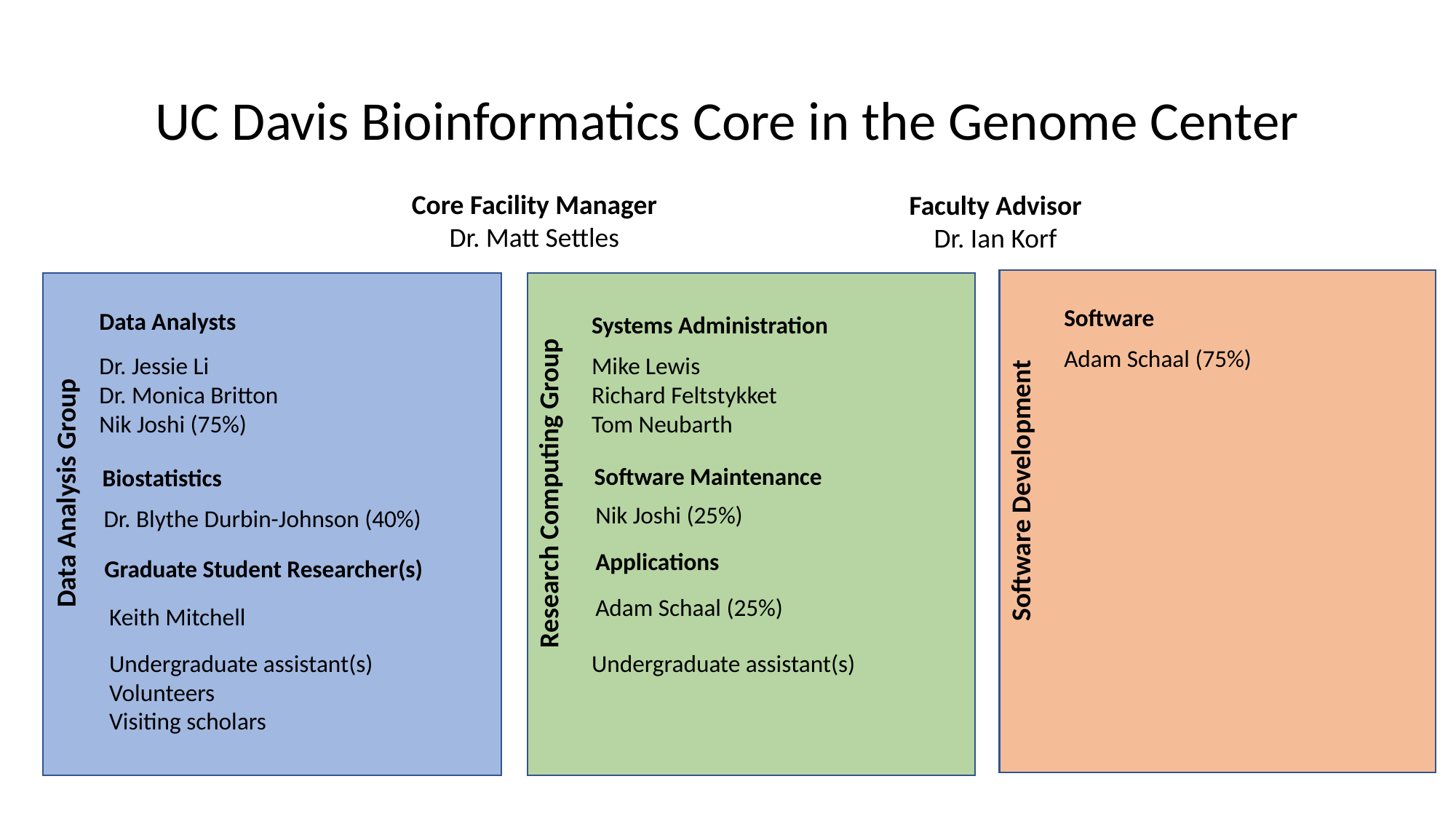

# UC Davis Bioinformatics Core in the Genome Center
Core Facility Manager
Dr. Matt Settles
Faculty Advisor
Dr. Ian Korf

Software
Data Analysts
Systems Administration
Adam Schaal (75%)
Dr. Jessie Li
Dr. Monica Britton
Nik Joshi (75%)
Mike Lewis
Richard Feltstykket
Tom Neubarth
Software Maintenance
Biostatistics
Software Development
Research Computing Group
Data Analysis Group
Nik Joshi (25%)
Dr. Blythe Durbin-Johnson (40%)
Applications
Graduate Student Researcher(s)
Adam Schaal (25%)
Keith Mitchell
Undergraduate assistant(s)
Volunteers
Visiting scholars
Undergraduate assistant(s)